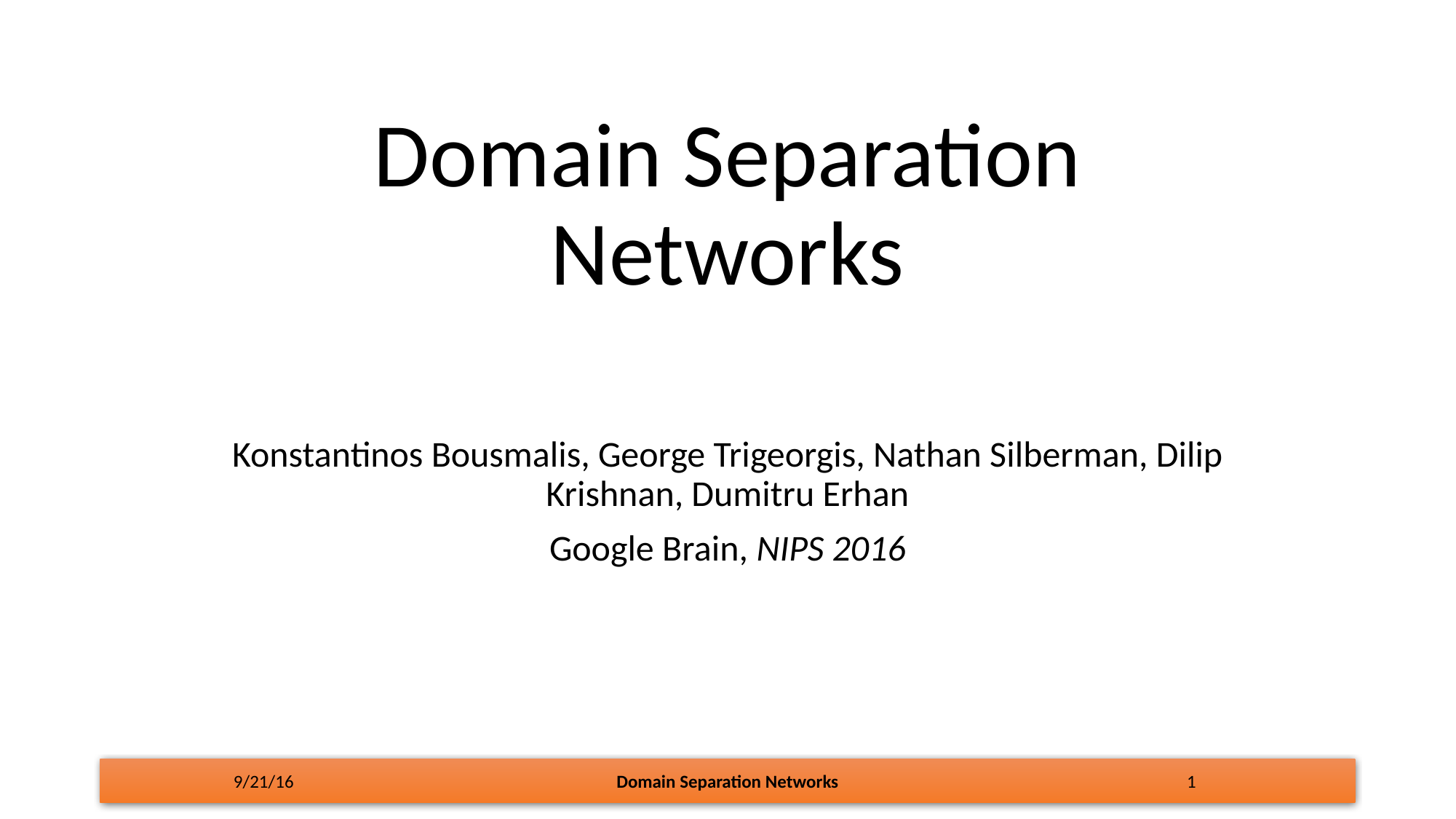

# Domain Separation Networks
Konstantinos Bousmalis, George Trigeorgis, Nathan Silberman, Dilip Krishnan, Dumitru Erhan
Google Brain, NIPS 2016
9/21/16
Domain Separation Networks
1